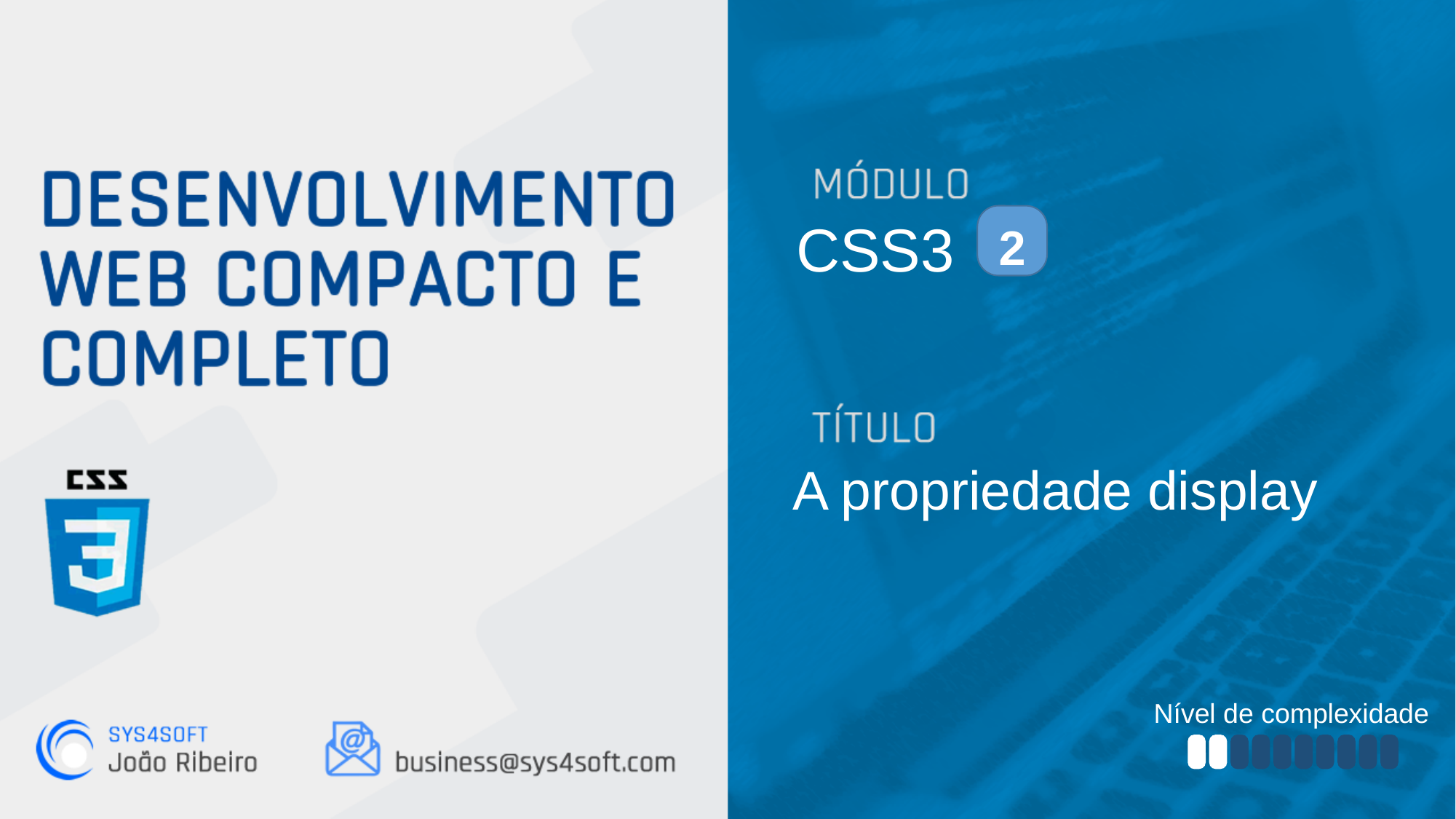

CSS3
2
A propriedade display
Nível de complexidade